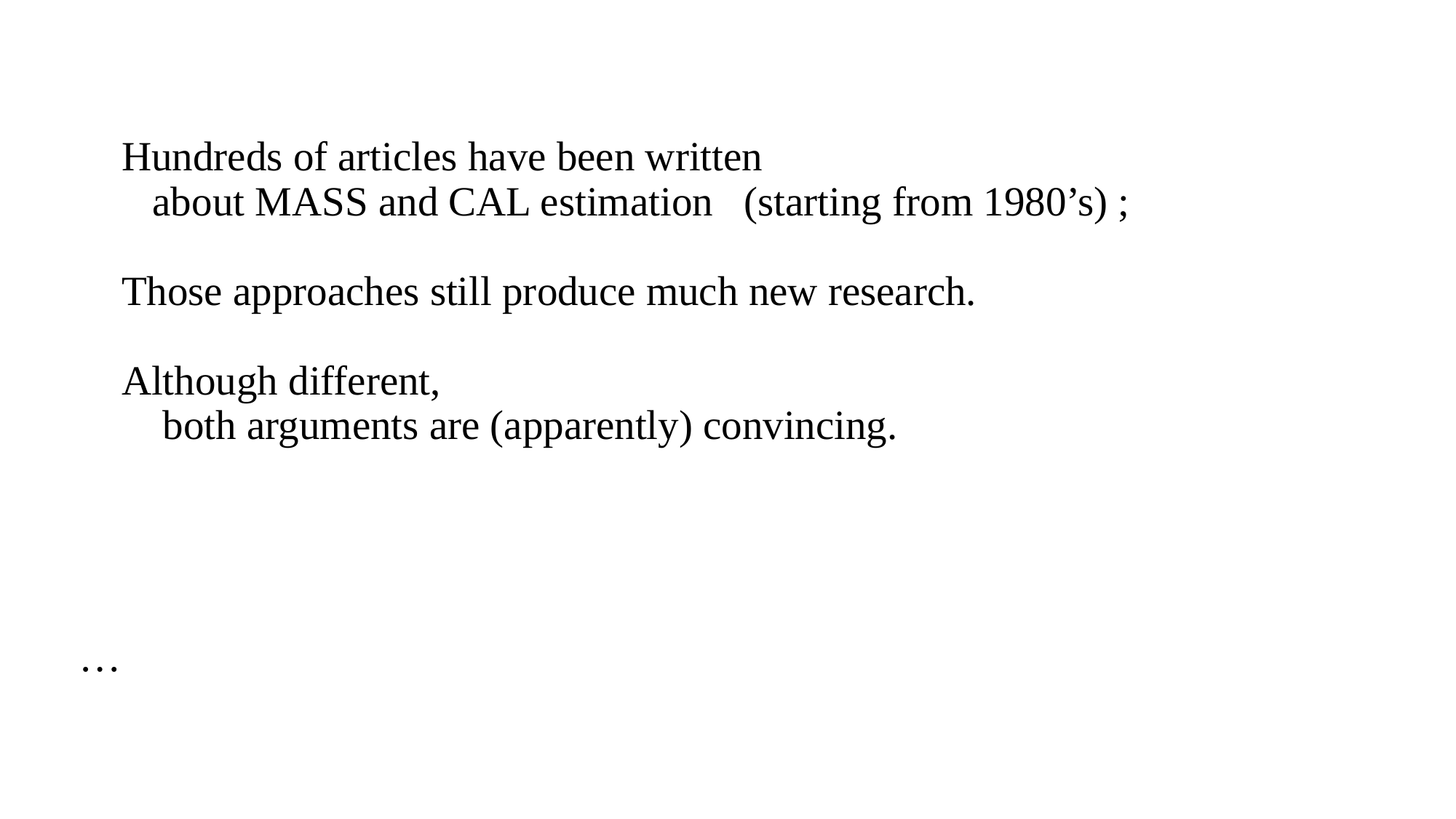

# Hundreds of articles have been written about MASS and CAL estimation   (starting from 1980’s) ; Those approaches still produce much new research. Although different, both arguments are (apparently) convincing.
…